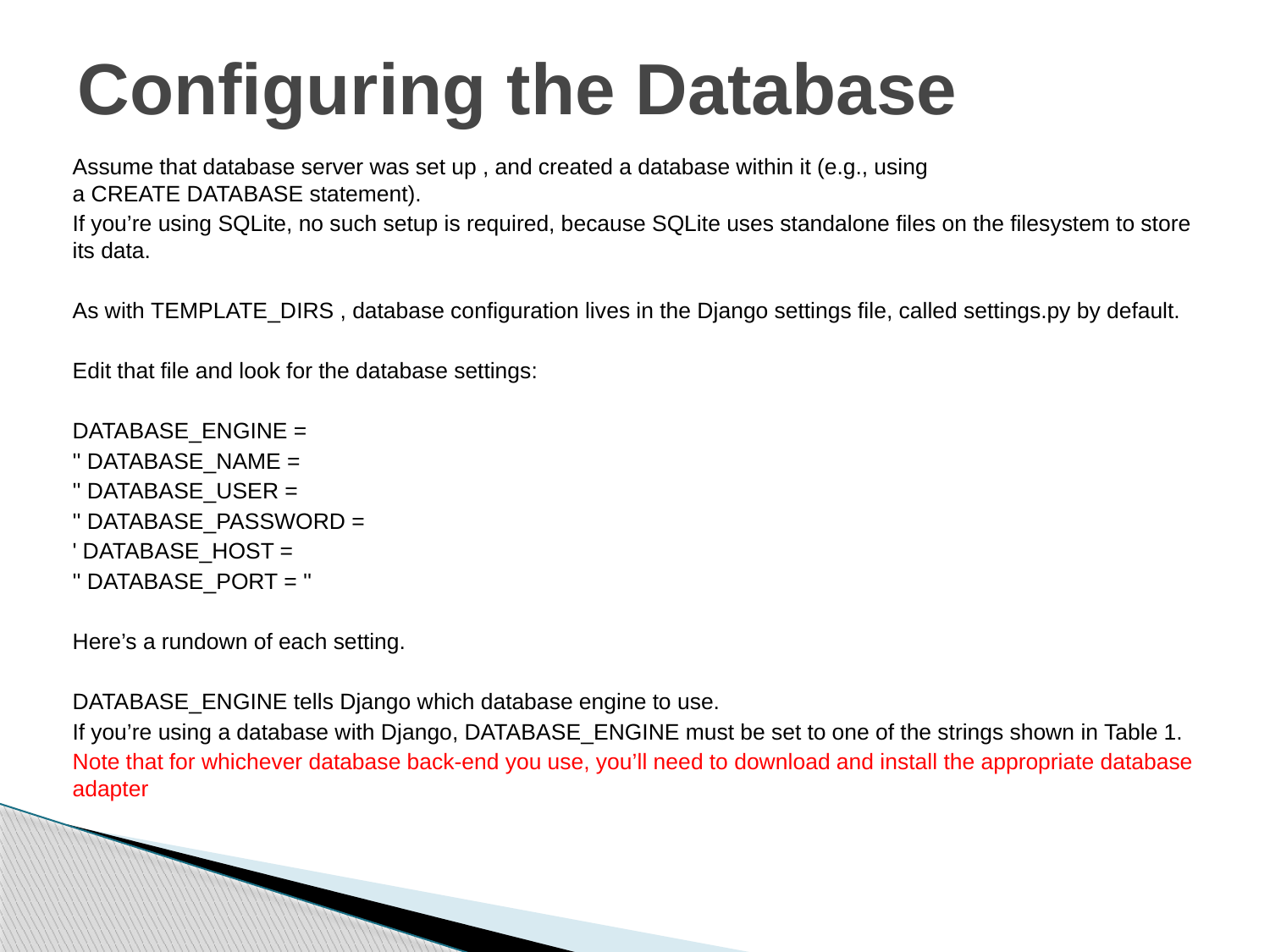

# Configuring the Database
Assume that database server was set up , and created a database within it (e.g., using a CREATE DATABASE statement).
If you’re using SQLite, no such setup is required, because SQLite uses standalone files on the filesystem to store its data.

As with TEMPLATE_DIRS , database configuration lives in the Django settings file, called settings.py by default.

Edit that file and look for the database settings:

DATABASE_ENGINE =
'' DATABASE_NAME =
'' DATABASE_USER =
'' DATABASE_PASSWORD =
' DATABASE_HOST =
'' DATABASE_PORT = ''

Here’s a rundown of each setting.

DATABASE_ENGINE tells Django which database engine to use.
If you’re using a database with Django, DATABASE_ENGINE must be set to one of the strings shown in Table 1.
Note that for whichever database back-end you use, you’ll need to download and install the appropriate database adapter